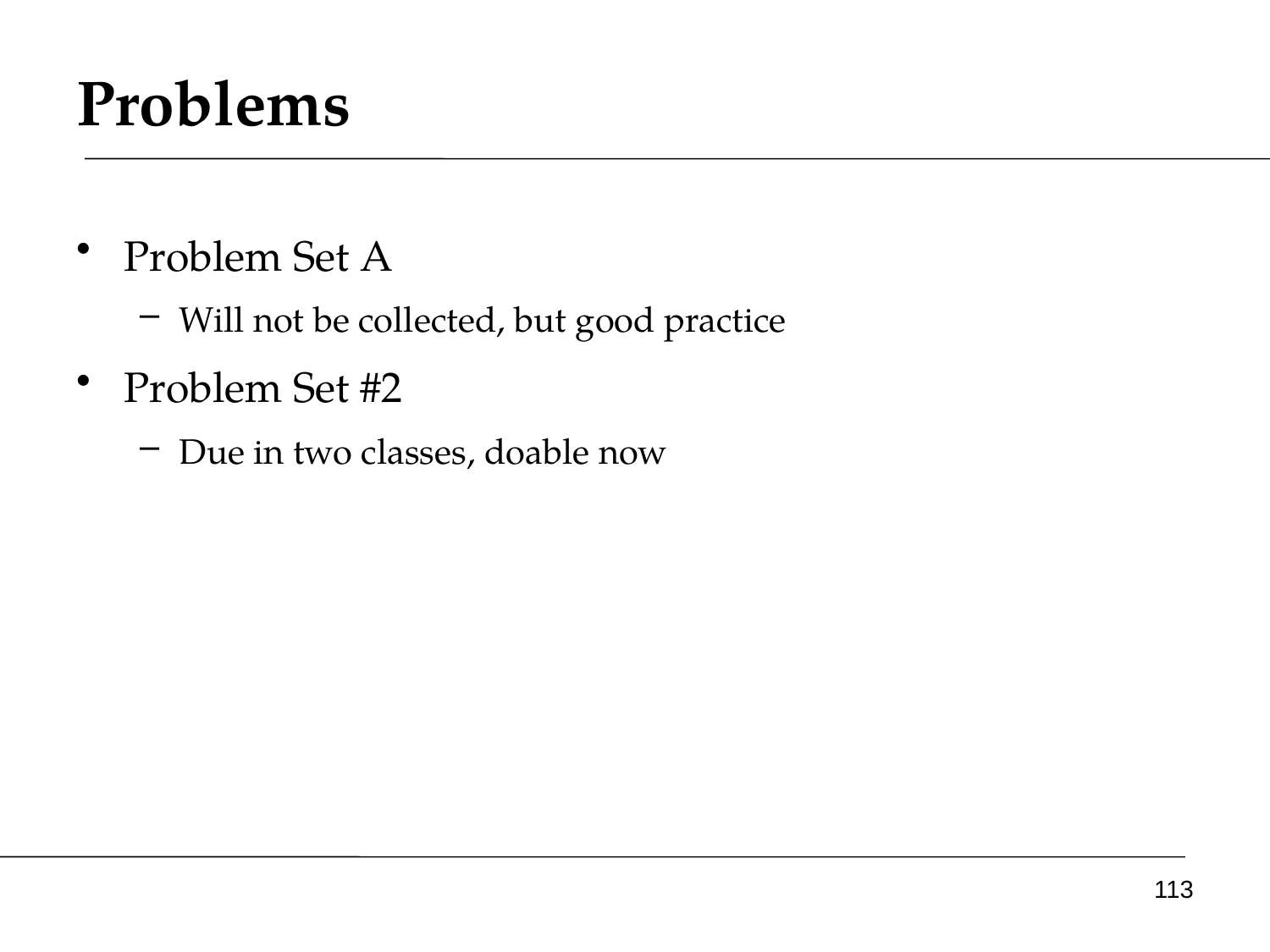

# Problems
Problem Set A
Will not be collected, but good practice
Problem Set #2
Due in two classes, doable now
113